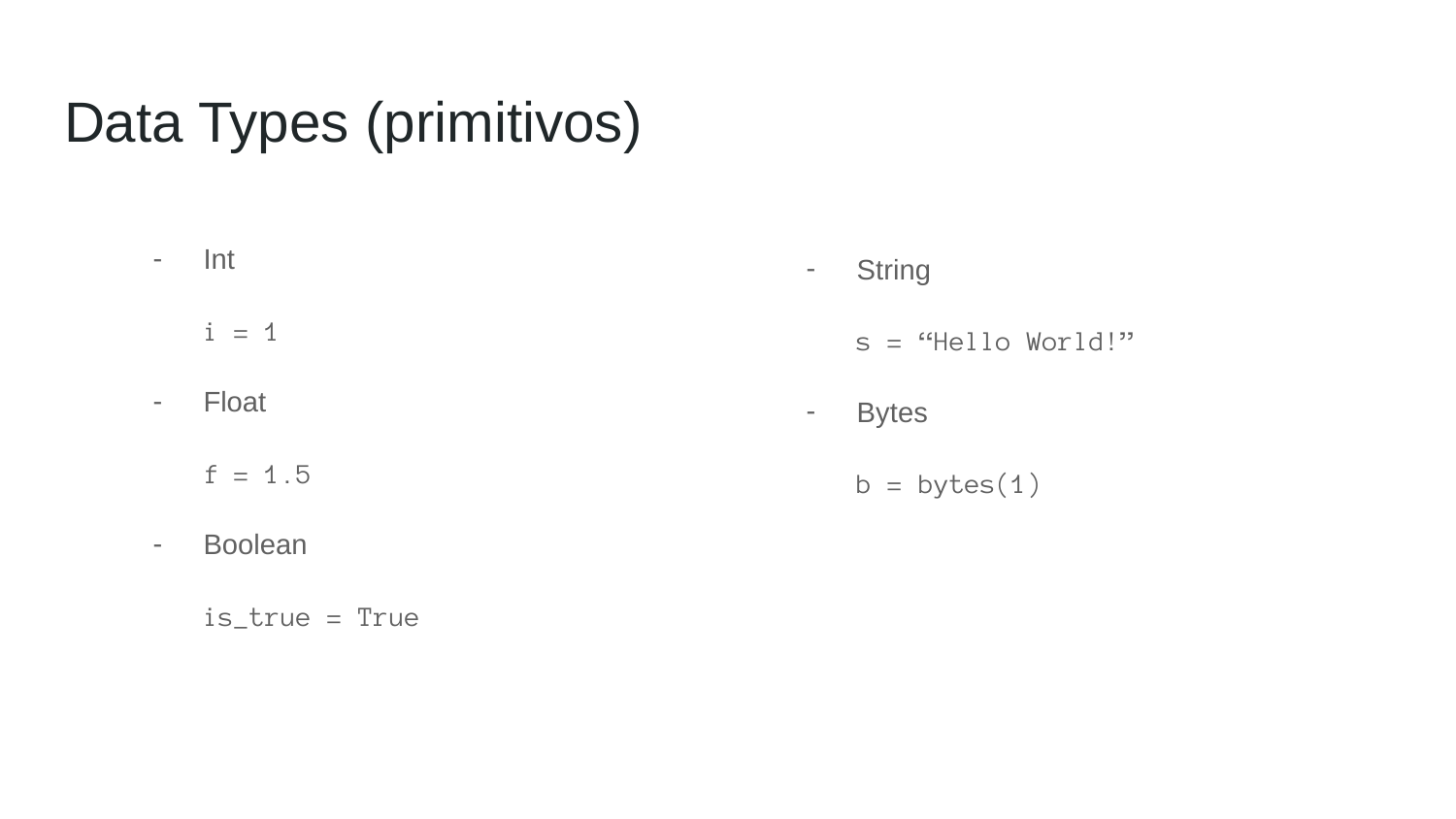

# Data Types (primitivos)
Int
i = 1
Float
f = 1.5
Boolean
is_true = True
String
s = “Hello World!”
Bytes
b = bytes(1)